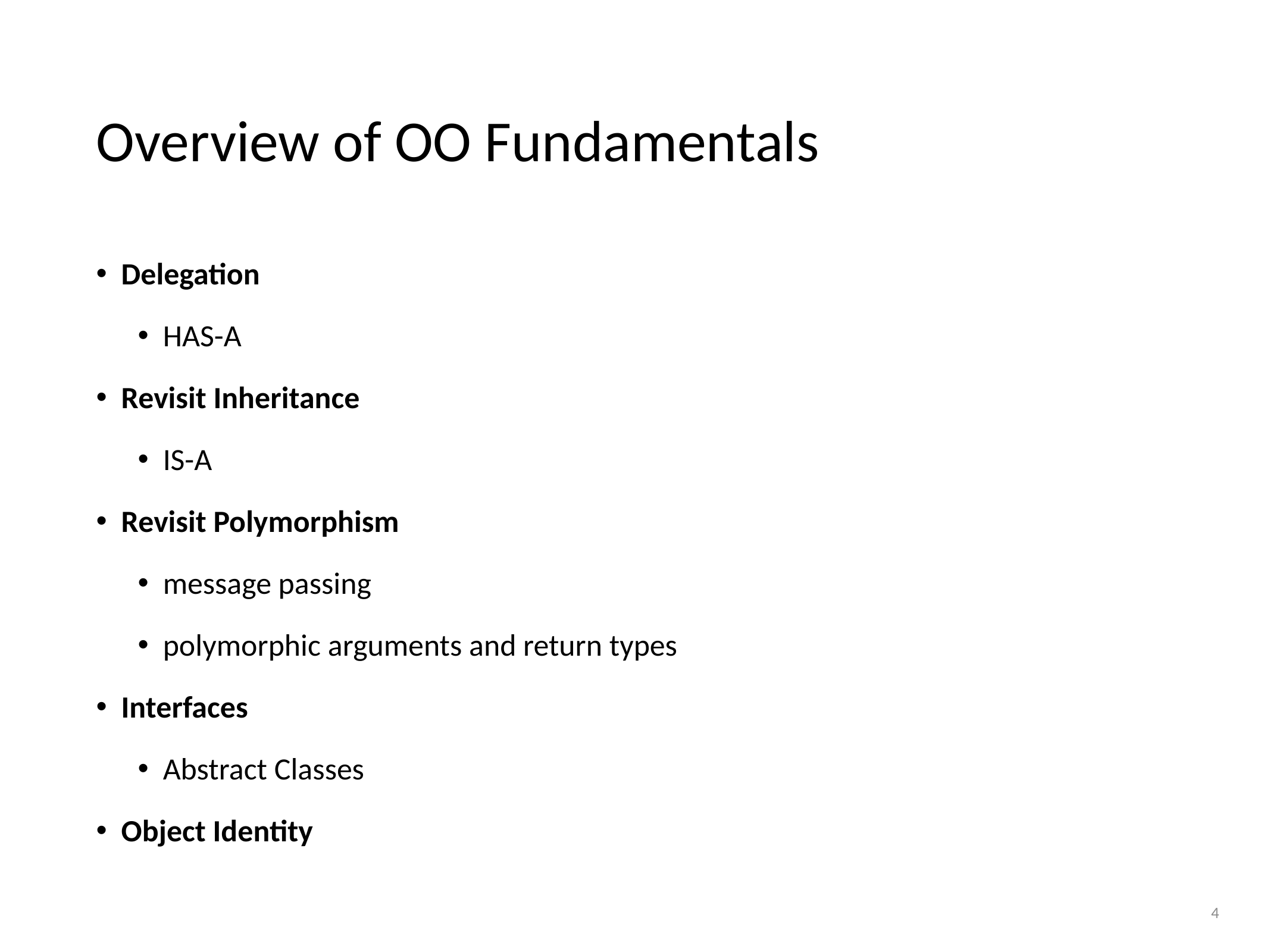

# Overview of OO Fundamentals
Delegation
HAS-A
Revisit Inheritance
IS-A
Revisit Polymorphism
message passing
polymorphic arguments and return types
Interfaces
Abstract Classes
Object Identity
4